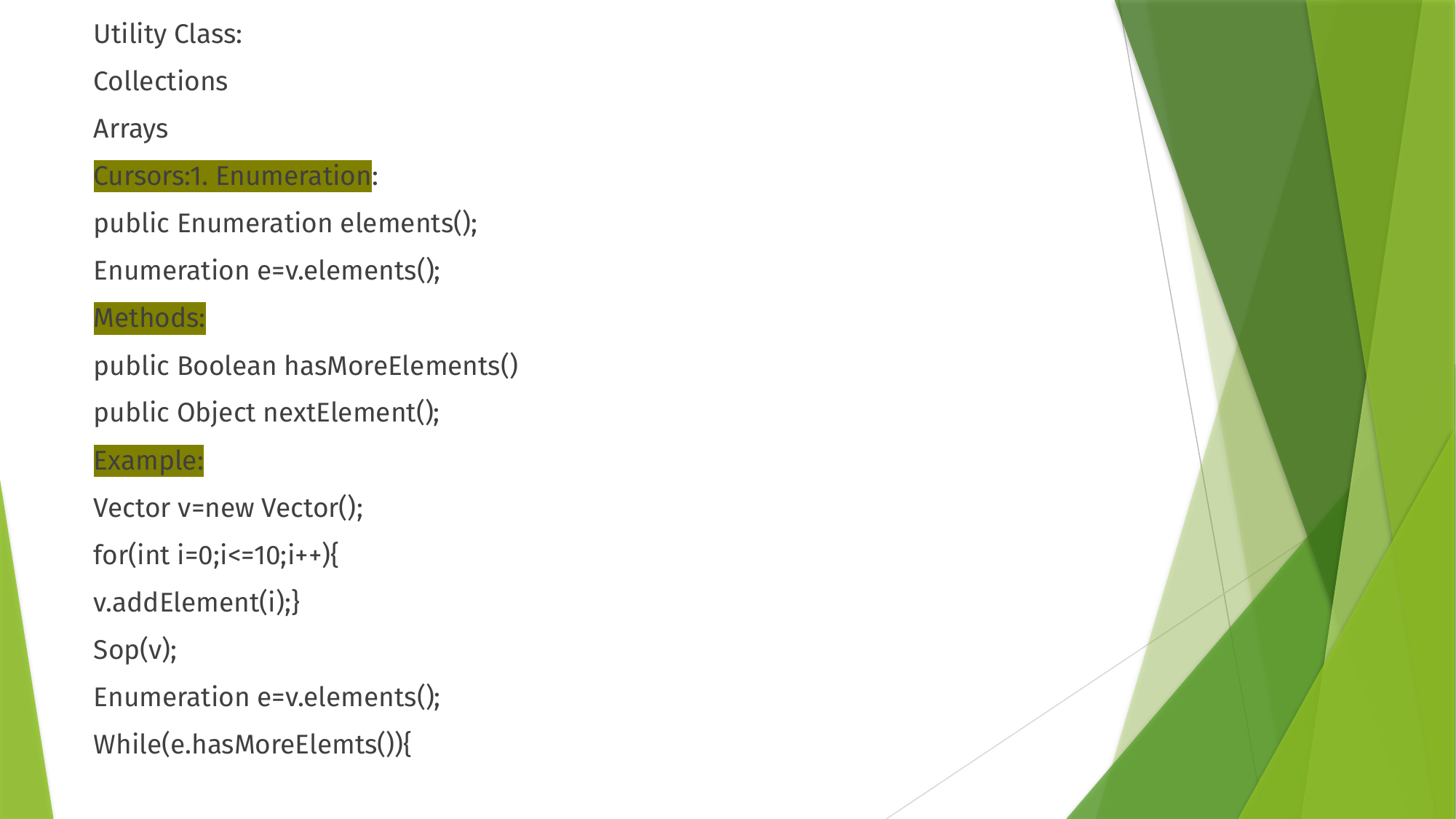

Utility Class:
Collections
Arrays
Cursors:1. Enumeration:
public Enumeration elements();
Enumeration e=v.elements();
Methods:
public Boolean hasMoreElements()
public Object nextElement();
Example:
Vector v=new Vector();
for(int i=0;i<=10;i++){
v.addElement(i);}
Sop(v);
Enumeration e=v.elements();
While(e.hasMoreElemts()){